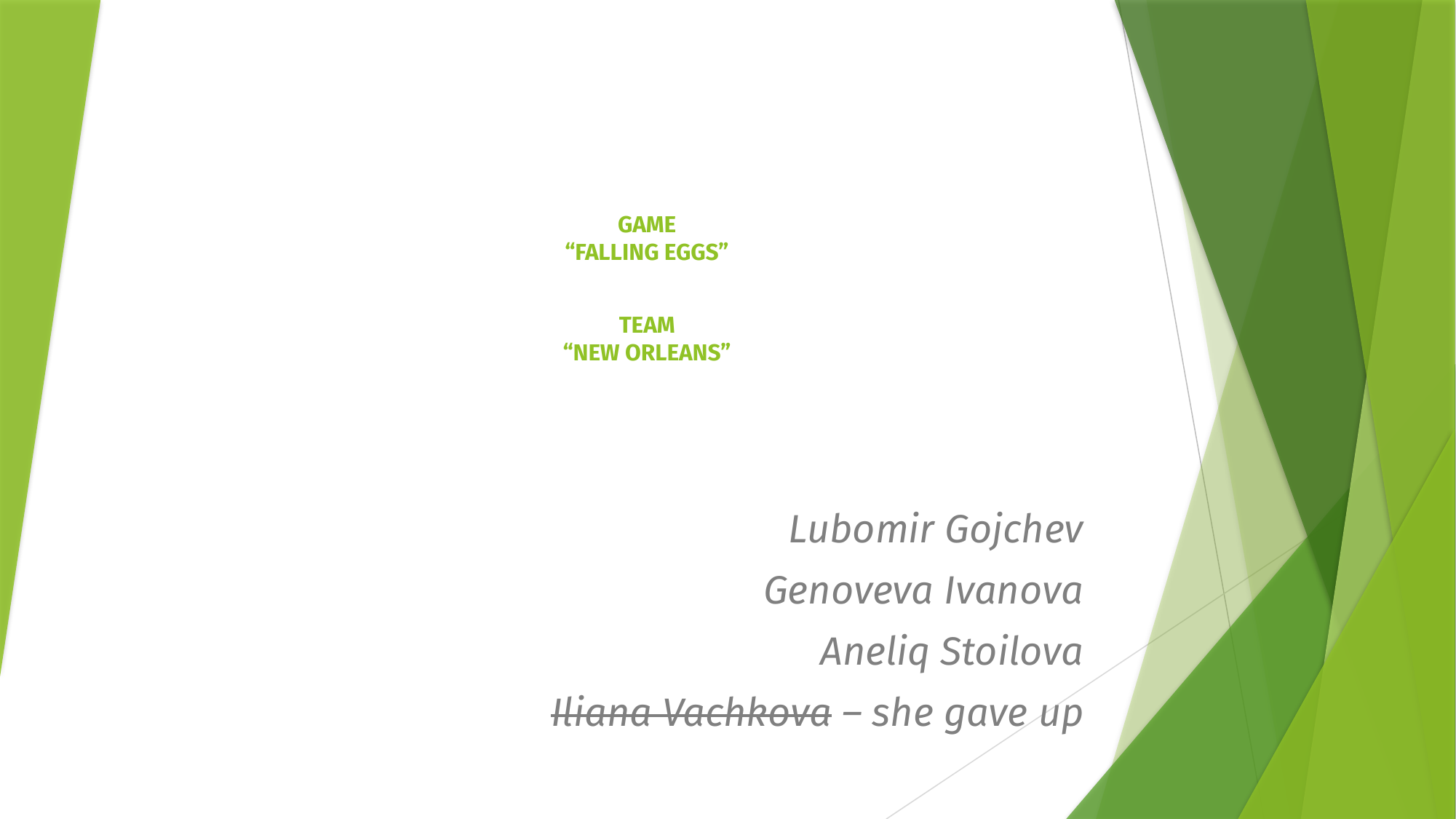

# GAME “FALLING EGGS” TEAM “NEW ORLEANS”
Lubomir Gojchev
Genoveva Ivanova
Aneliq Stoilova
Iliana Vachkova – she gave up